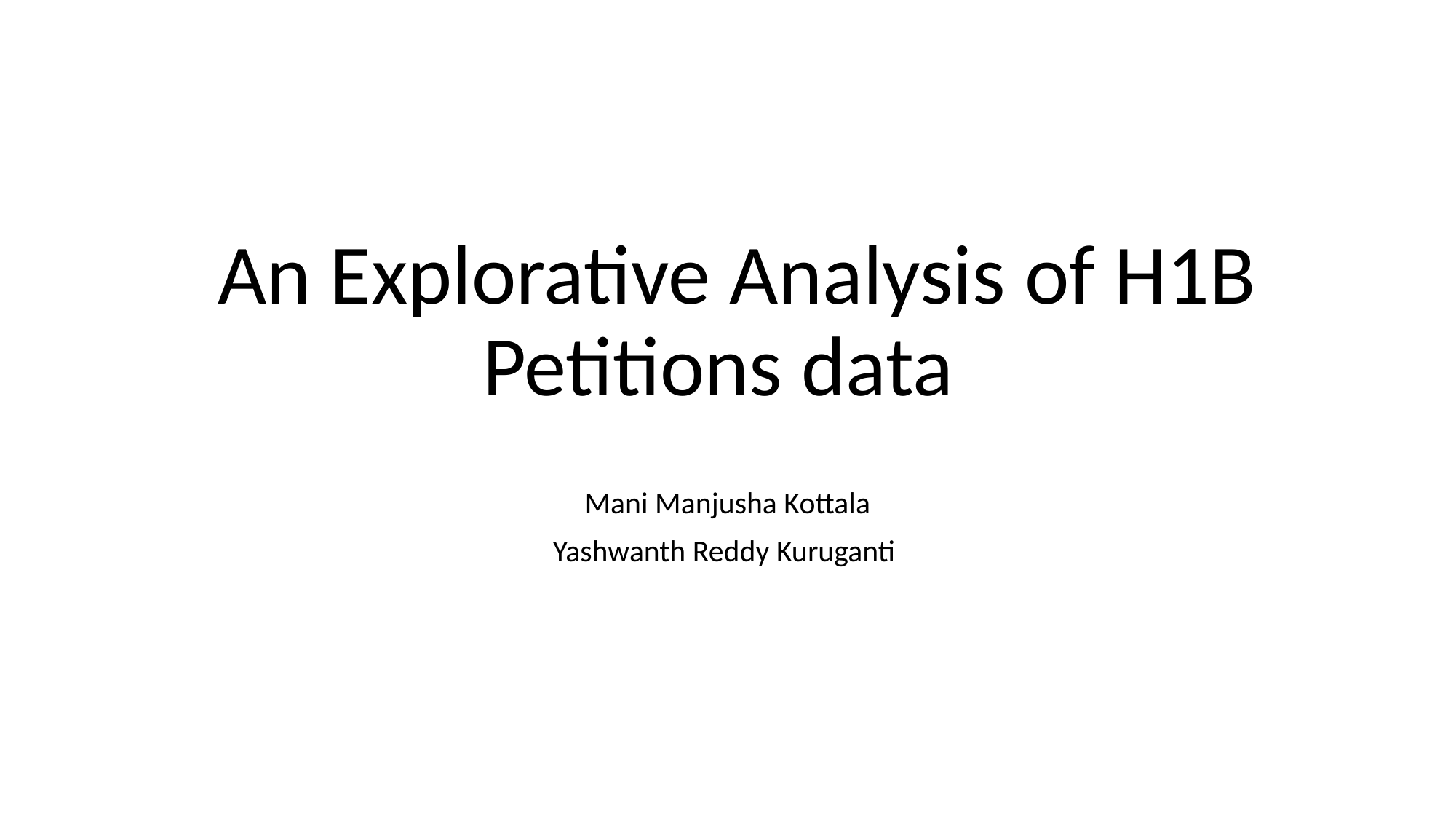

# An Explorative Analysis of H1B Petitions data

 Mani Manjusha Kottala
Yashwanth Reddy Kuruganti